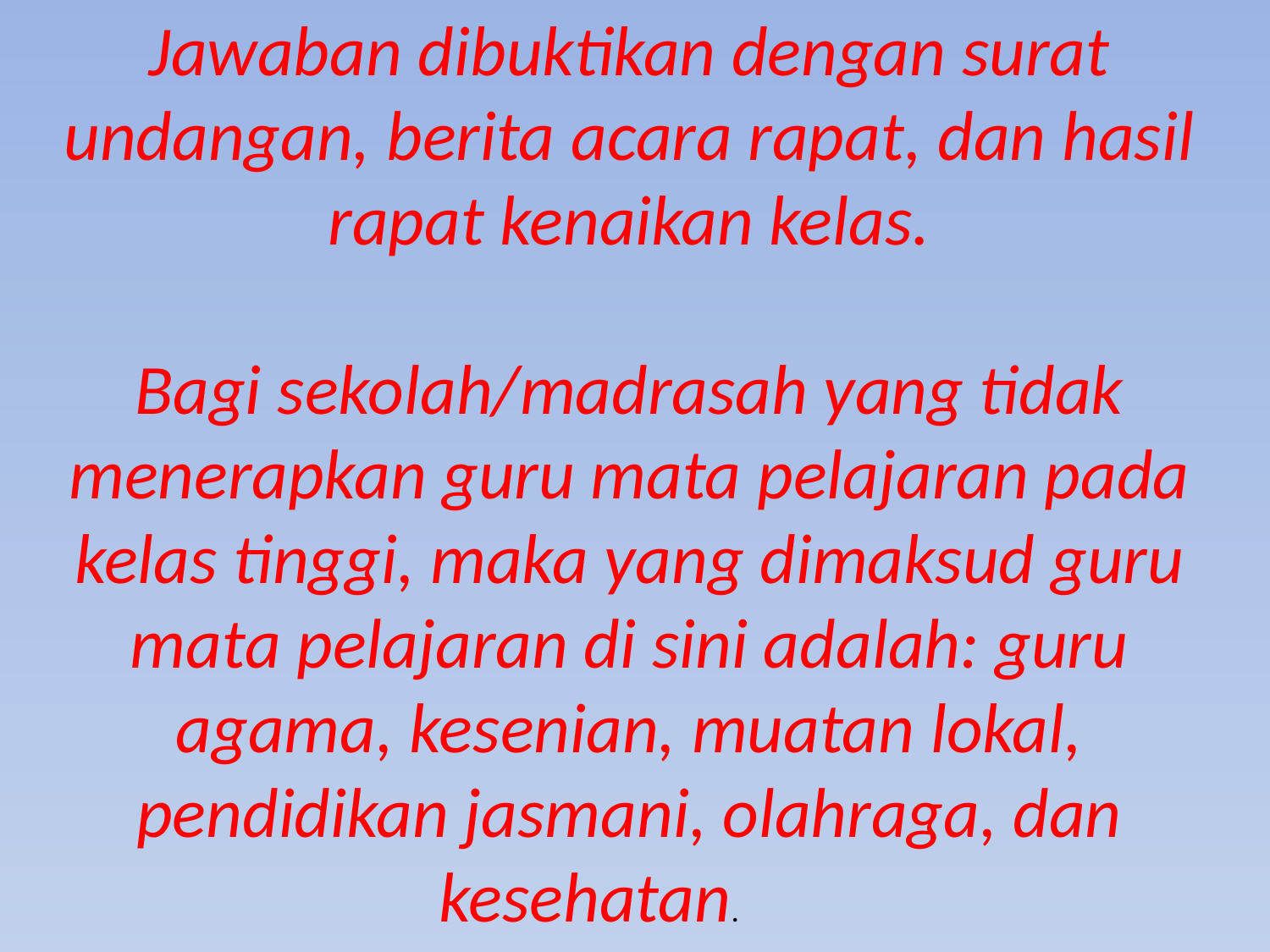

Jawaban dibuktikan dengan surat undangan, berita acara rapat, dan hasil rapat kenaikan kelas.

Bagi sekolah/madrasah yang tidak menerapkan guru mata pelajaran pada kelas tinggi, maka yang dimaksud guru mata pelajaran di sini adalah: guru agama, kesenian, muatan lokal, pendidikan jasmani, olahraga, dan kesehatan.